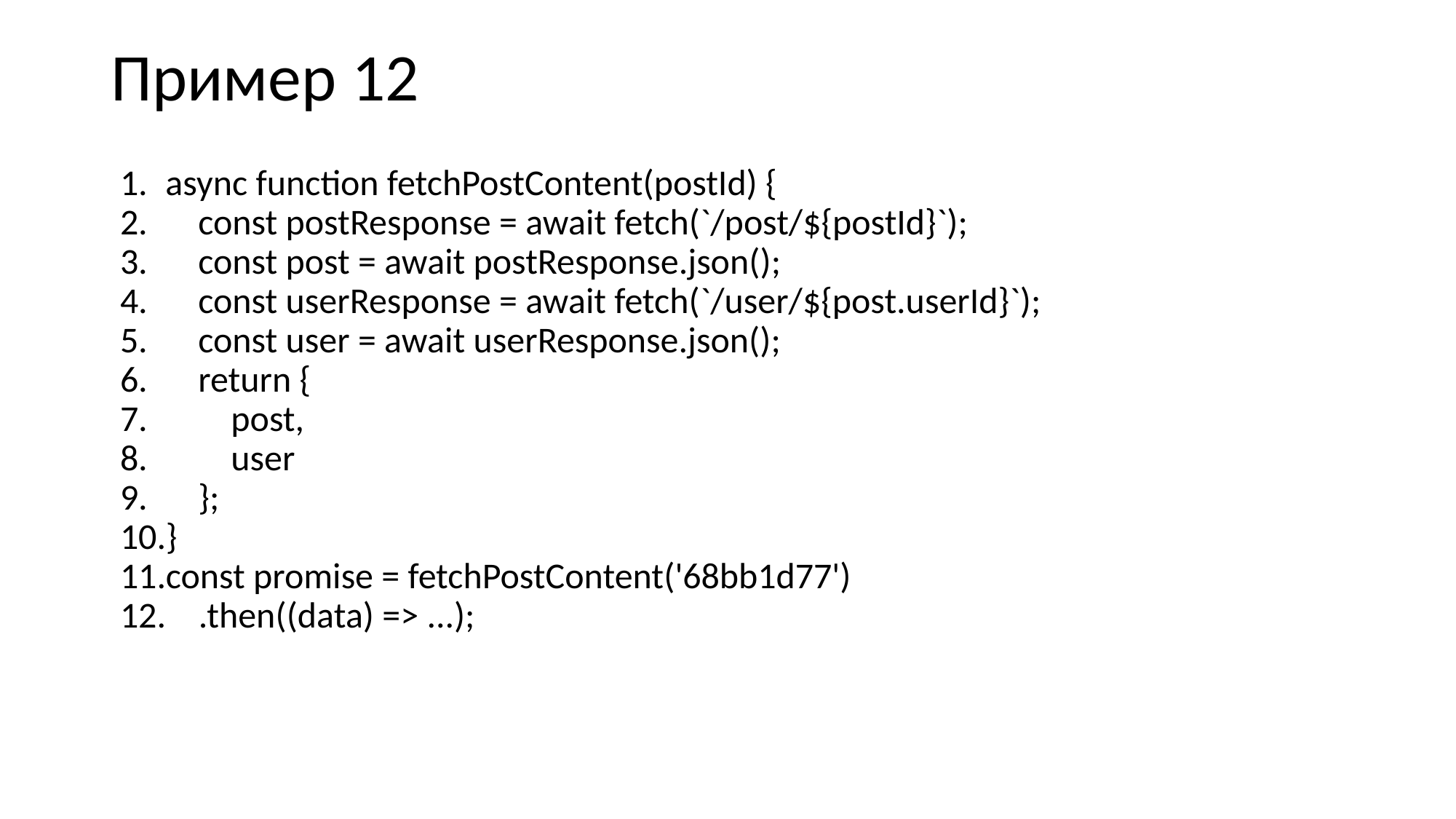

# Пример 12
async function fetchPostContent(postId) {
    const postResponse = await fetch(`/post/${postId}`);
    const post = await postResponse.json();
    const userResponse = await fetch(`/user/${post.userId}`);
    const user = await userResponse.json();
    return {
        post,
        user
    };
}
const promise = fetchPostContent('68bb1d77')
    .then((data) => ...);